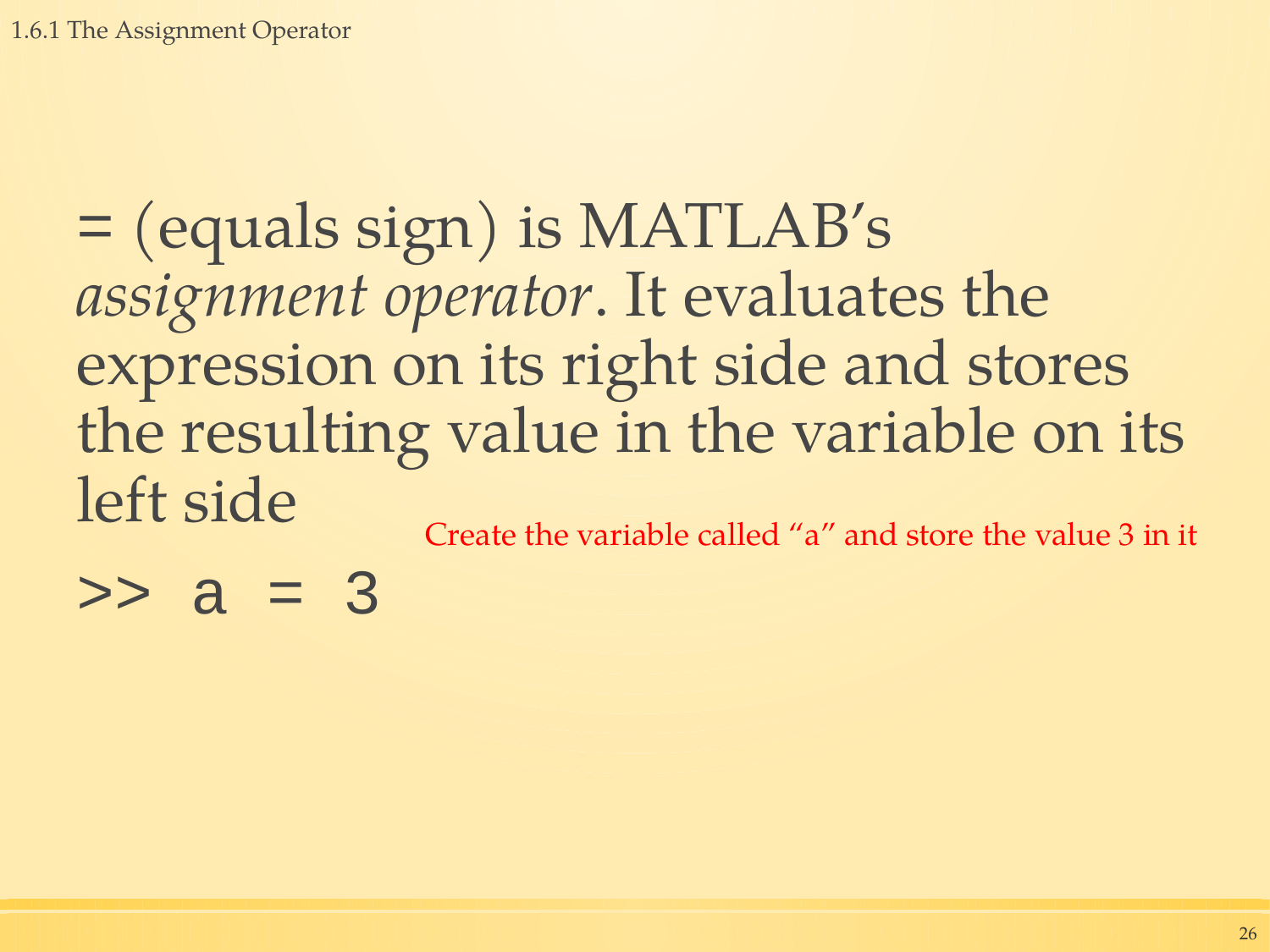

1.6.1 The Assignment Operator
= (equals sign) is MATLAB’s assignment operator. It evaluates the expression on its right side and stores the resulting value in the variable on its left side
>> a = 3
Create the variable called “a” and store the value 3 in it
26